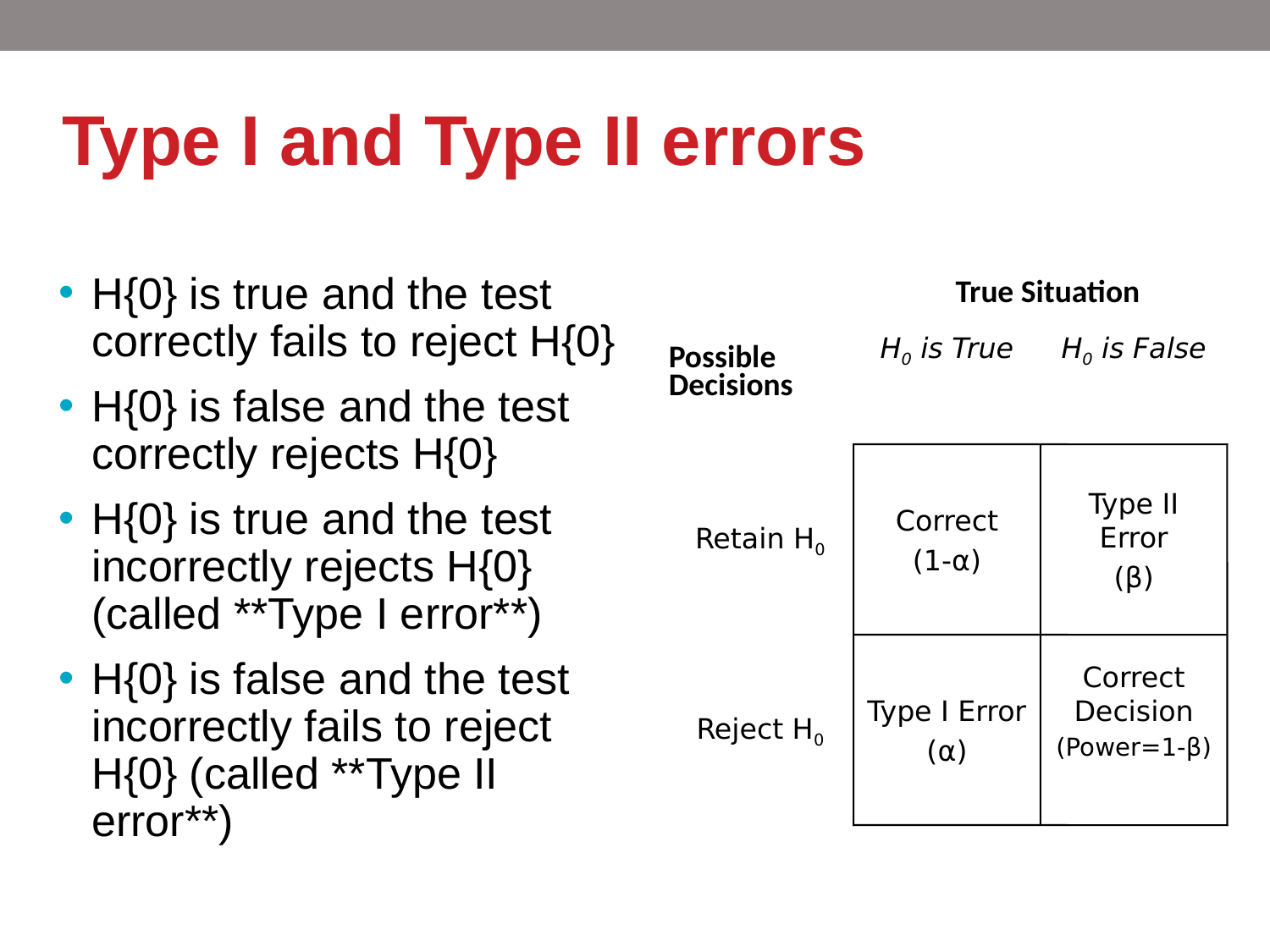

# Type I and Type II errors

H0 is True

H0 is False

Retain H0

Correct
(1-α)

Type II Error
(β)

Reject H0

Type I Error
(α)

Correct Decision
(Power=1-β)

True Situation
Possible Decisions
H{0} is true and the test correctly fails to reject H{0}
H{0} is false and the test correctly rejects H{0}
H{0} is true and the test incorrectly rejects H{0}  (called **Type I error**)
H{0} is false and the test incorrectly fails to reject H{0} (called **Type II error**)